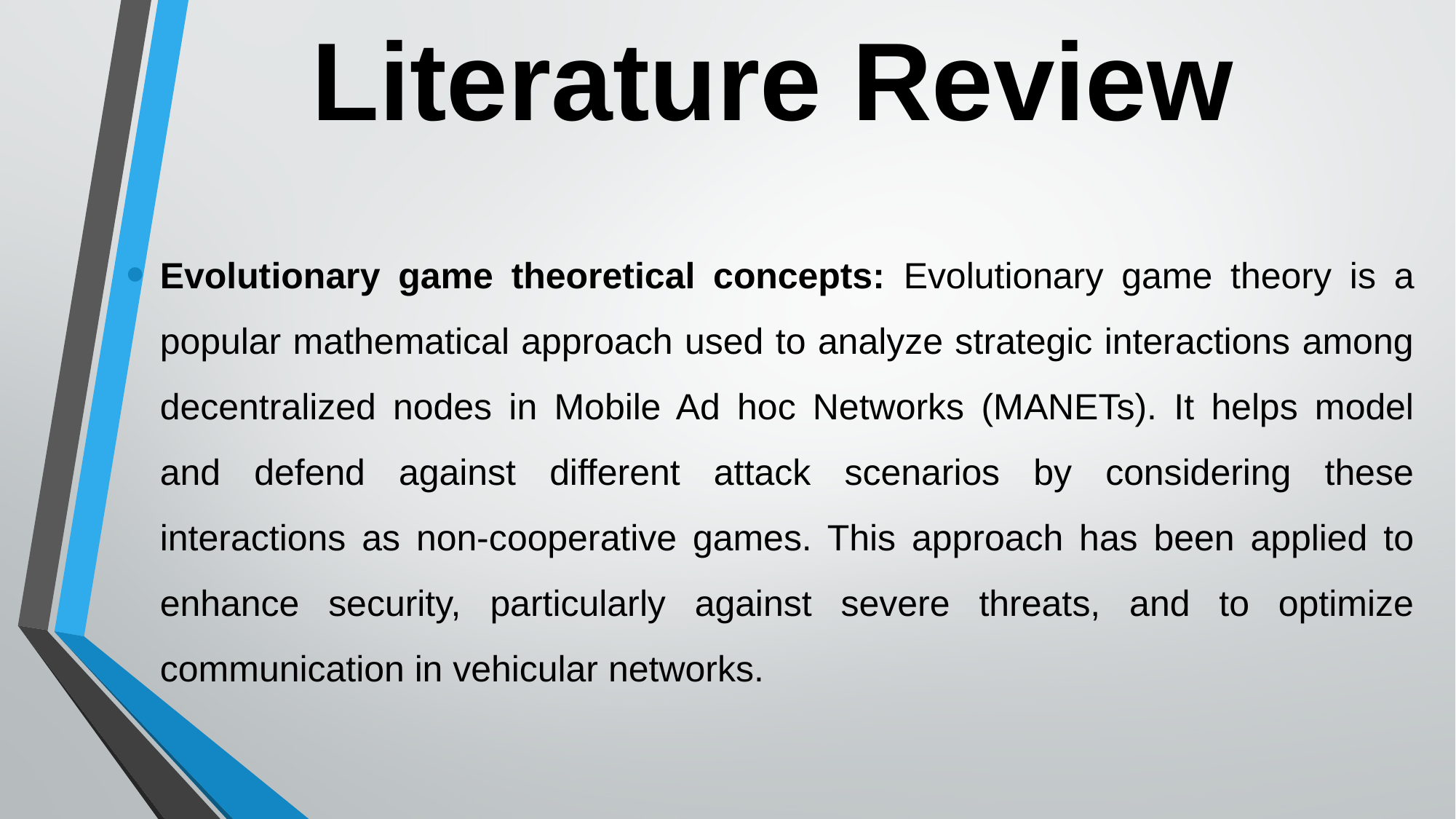

# Literature Review
Evolutionary game theoretical concepts: Evolutionary game theory is a popular mathematical approach used to analyze strategic interactions among decentralized nodes in Mobile Ad hoc Networks (MANETs). It helps model and defend against different attack scenarios by considering these interactions as non-cooperative games. This approach has been applied to enhance security, particularly against severe threats, and to optimize communication in vehicular networks.